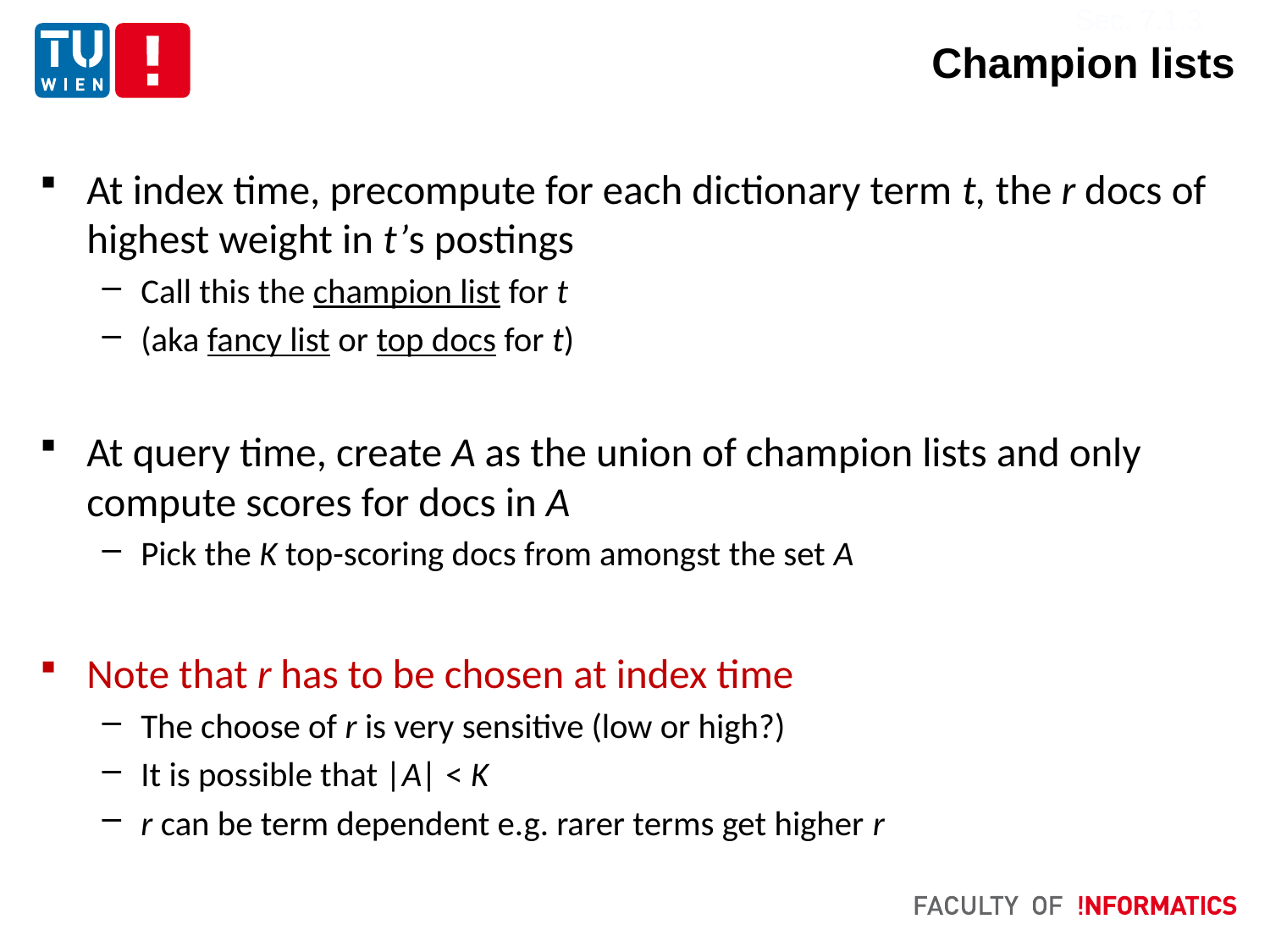

Sec. 7.1.3
# Champion lists
At index time, precompute for each dictionary term t, the r docs of highest weight in t’s postings
Call this the champion list for t
(aka fancy list or top docs for t)

At query time, create A as the union of champion lists and only compute scores for docs in A
Pick the K top-scoring docs from amongst the set A

Note that r has to be chosen at index time
The choose of r is very sensitive (low or high?)
It is possible that |A| < K
r can be term dependent e.g. rarer terms get higher r